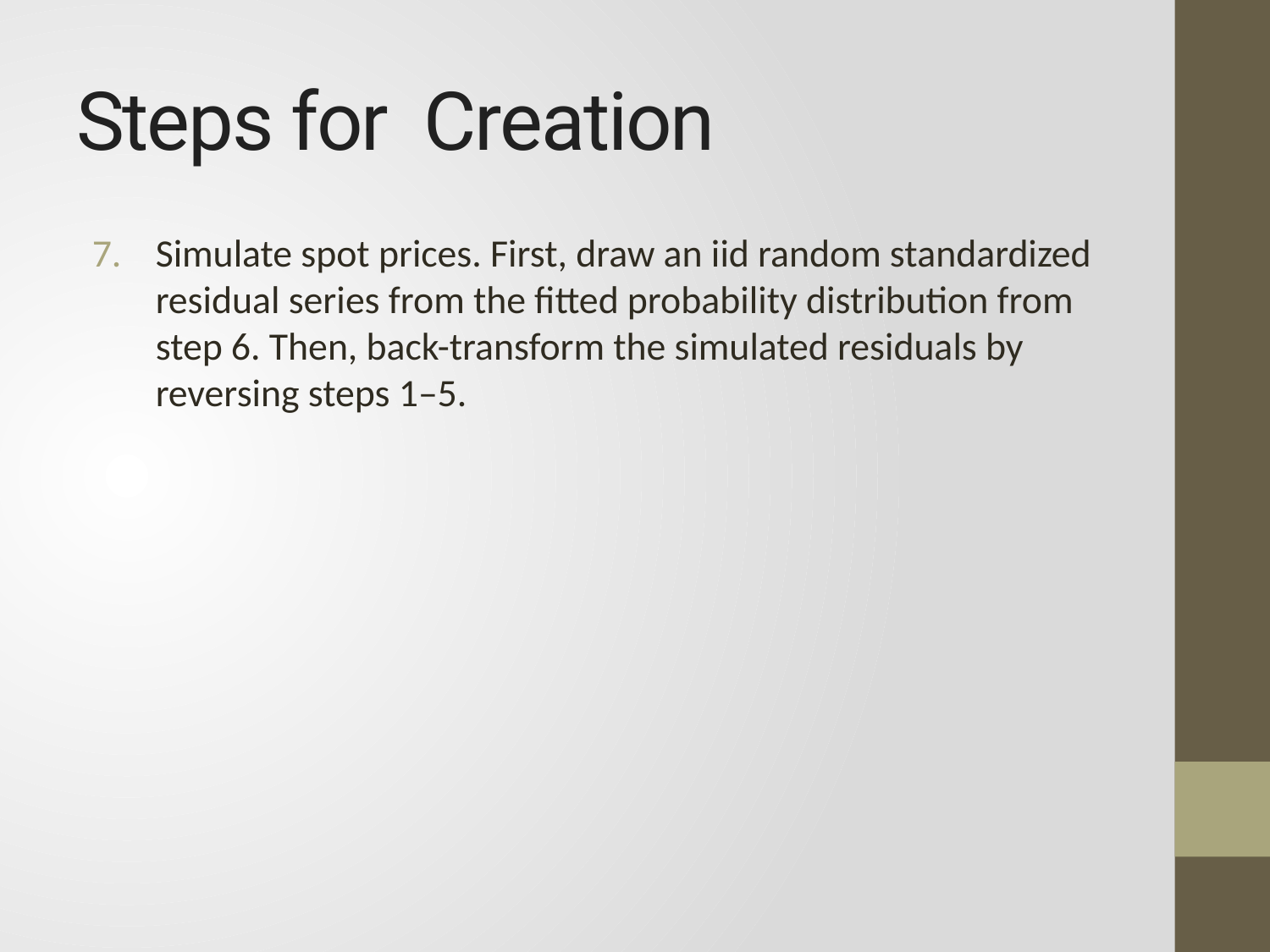

# Steps for  Creation
Simulate spot prices. First, draw an iid random standardized residual series from the fitted probability distribution from step 6. Then, back-transform the simulated residuals by reversing steps 1–5.